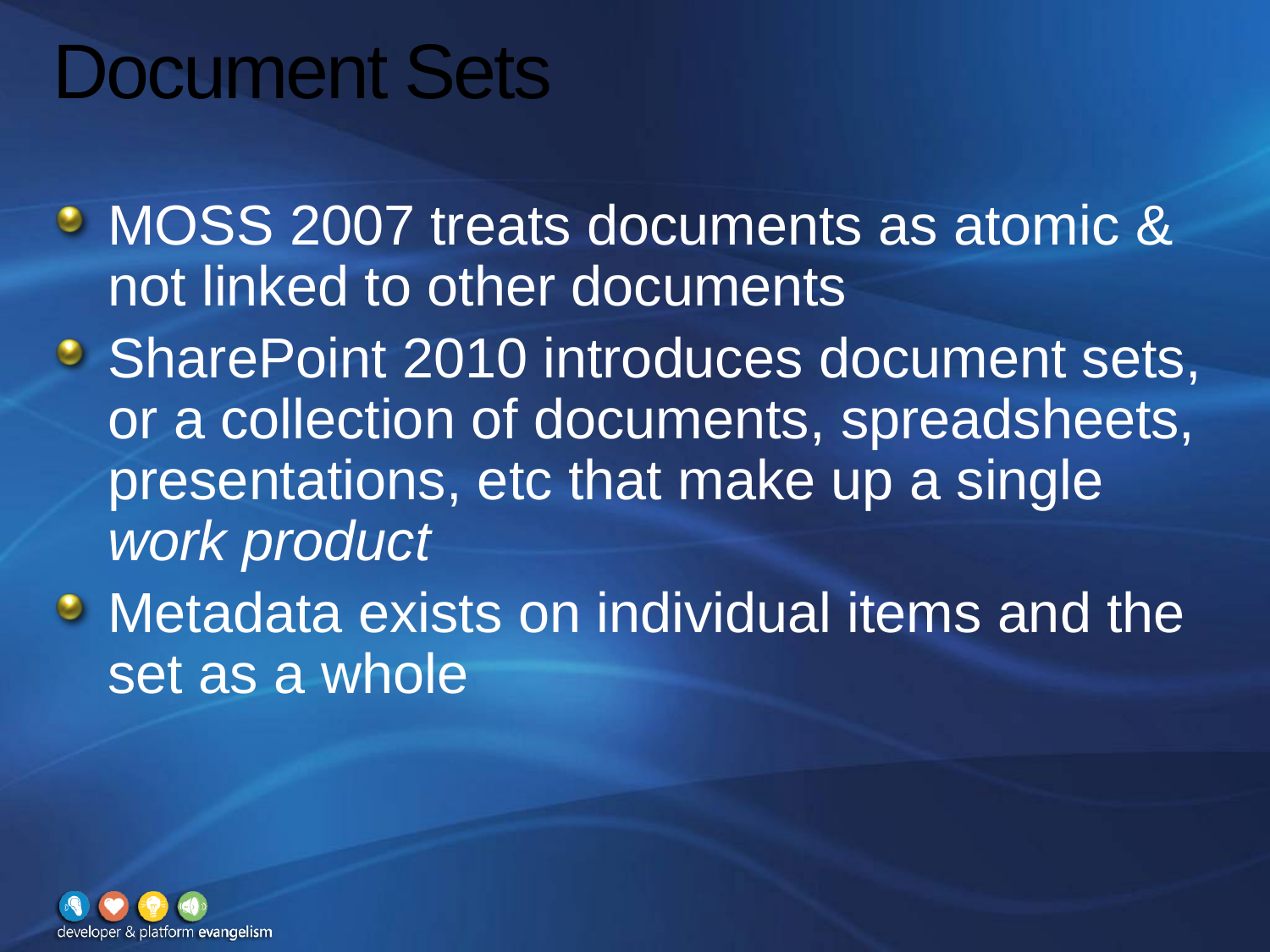

# Document Sets
MOSS 2007 treats documents as atomic & not linked to other documents
SharePoint 2010 introduces document sets, or a collection of documents, spreadsheets, presentations, etc that make up a single work product
Metadata exists on individual items and the set as a whole